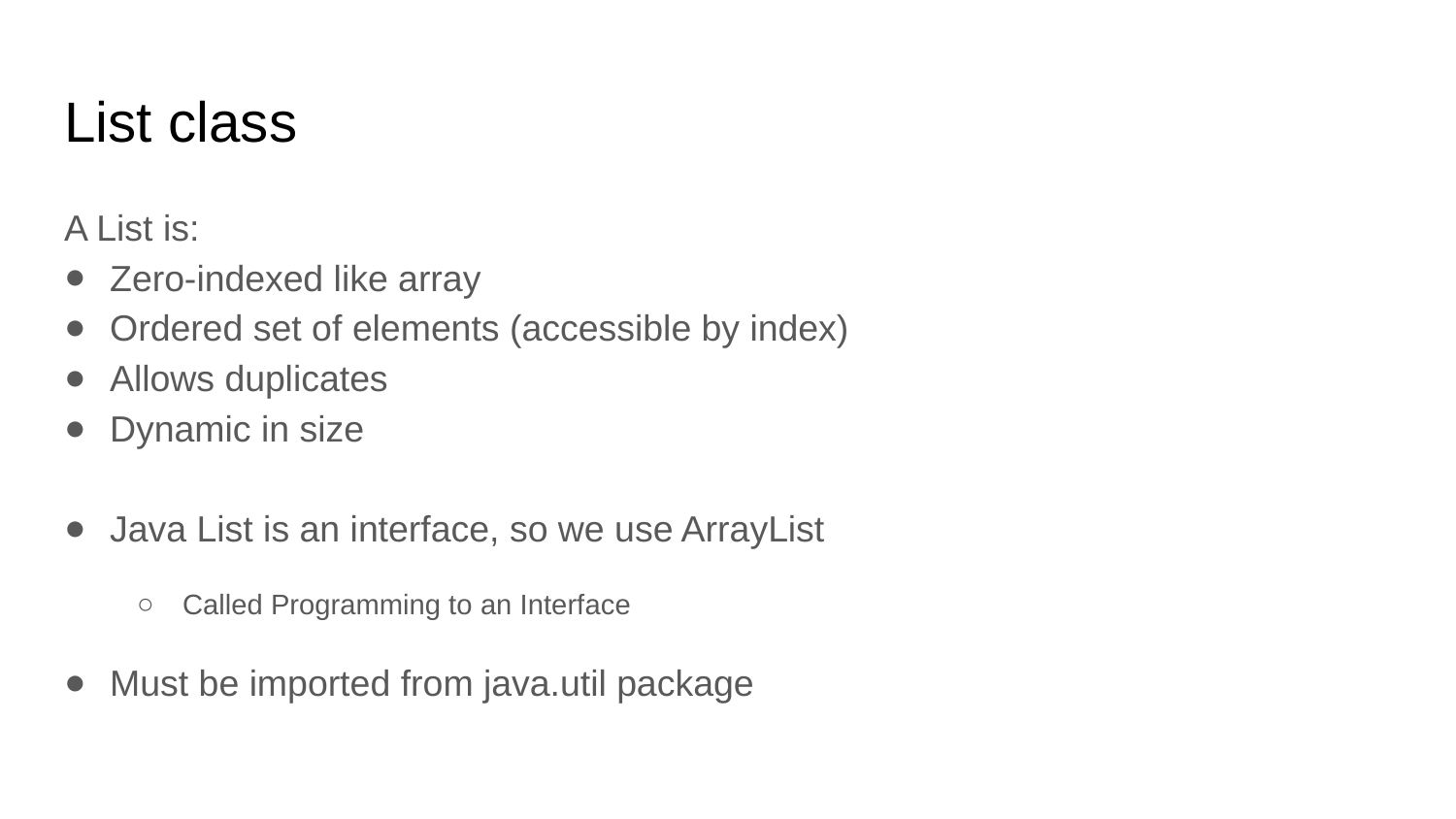

# List class
A List is:
Zero-indexed like array
Ordered set of elements (accessible by index)
Allows duplicates
Dynamic in size

Java List is an interface, so we use ArrayList
Called Programming to an Interface
Must be imported from java.util package